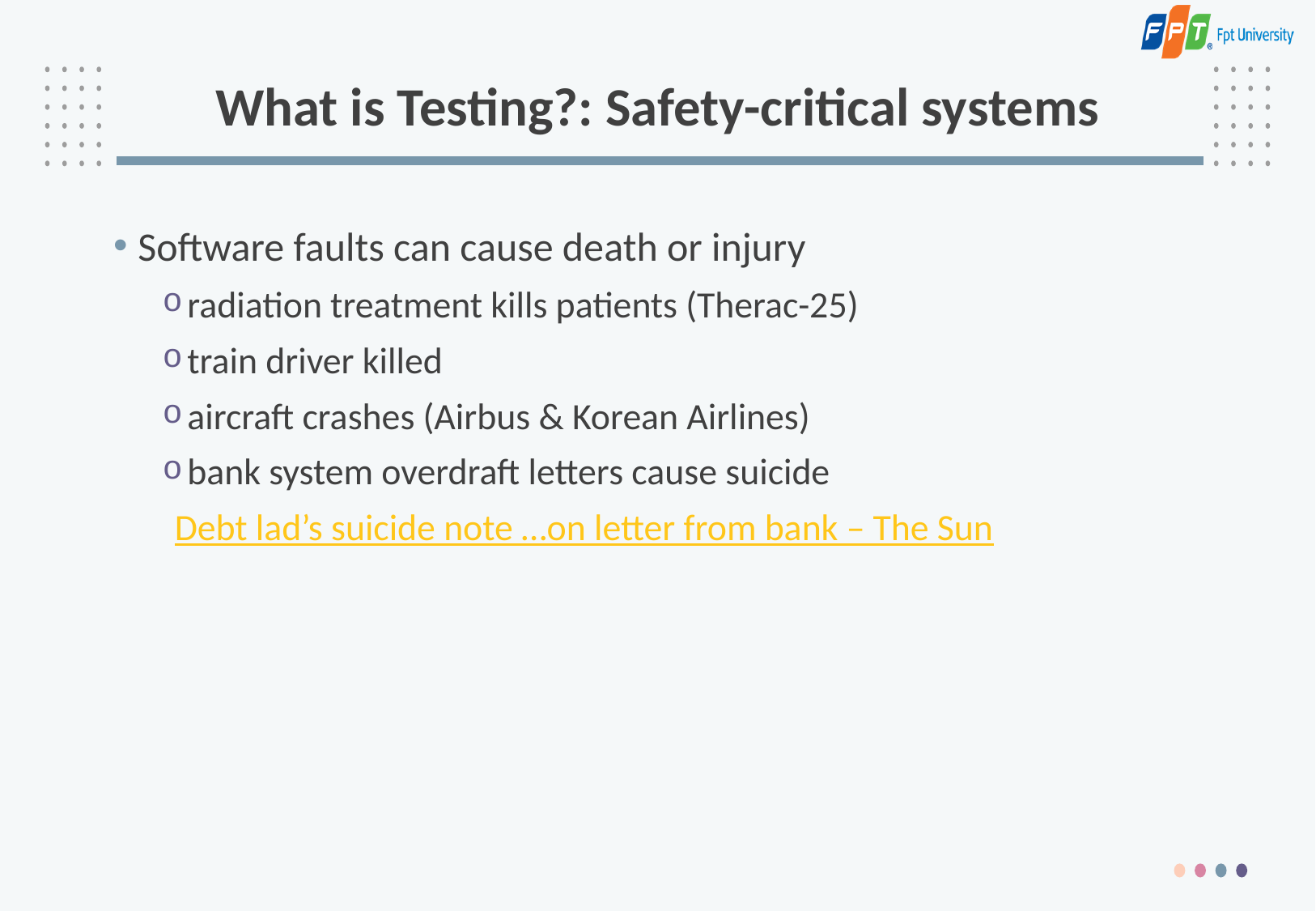

# What is Testing?: Safety-critical systems
Software faults can cause death or injury
radiation treatment kills patients (Therac-25)
train driver killed
aircraft crashes (Airbus & Korean Airlines)
bank system overdraft letters cause suicide
Debt lad’s suicide note …on letter from bank – The Sun